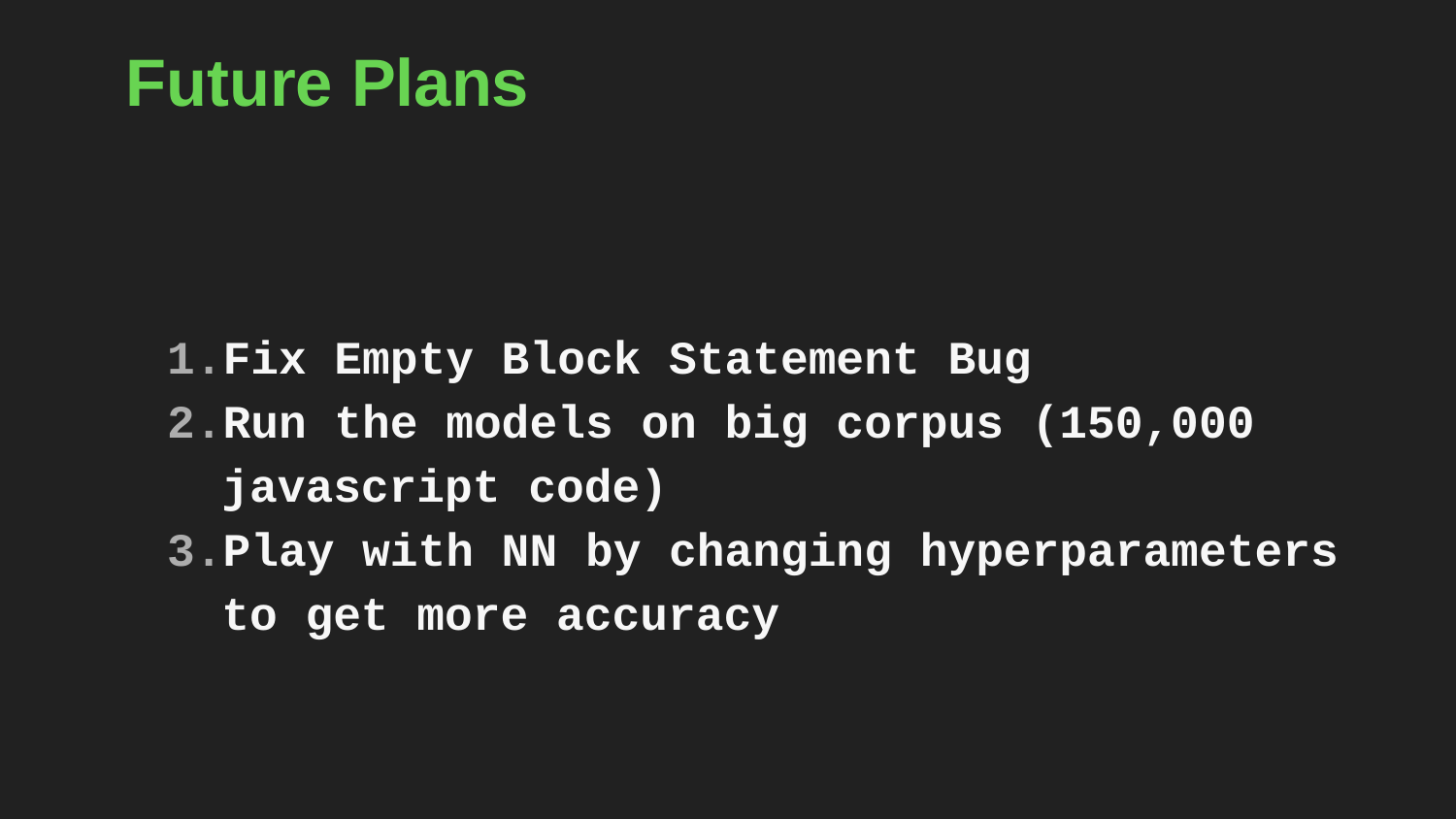

# Future Plans
Fix Empty Block Statement Bug
Run the models on big corpus (150,000 javascript code)
Play with NN by changing hyperparameters to get more accuracy